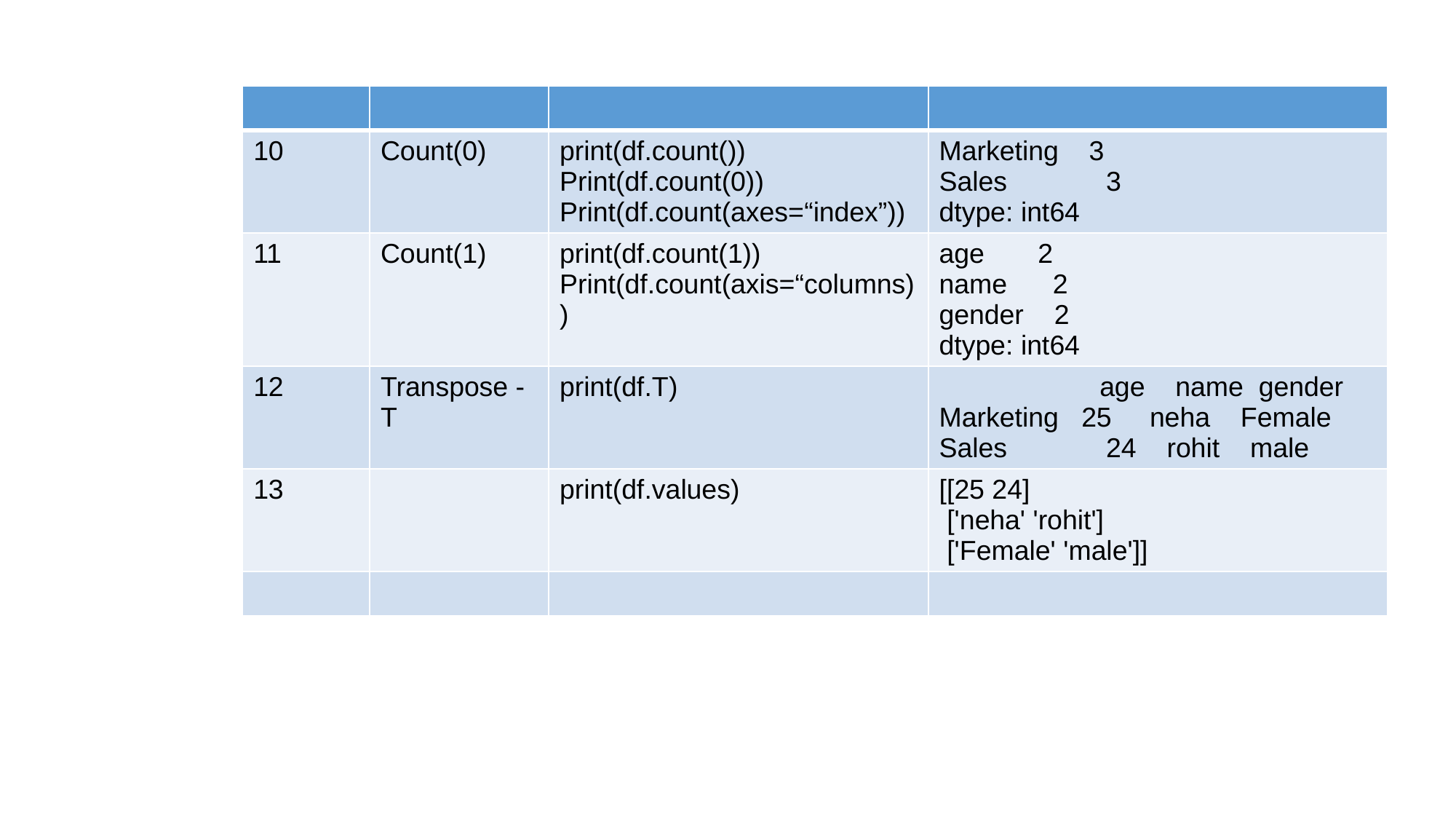

|  |  |  |  |
| --- | --- | --- | --- |
| 10 | Count(0) | print(df.count()) Print(df.count(0)) Print(df.count(axes=“index”)) | Marketing 3 Sales 3 dtype: int64 |
| 11 | Count(1) | print(df.count(1)) Print(df.count(axis=“columns)) | age 2 name 2 gender 2 dtype: int64 |
| 12 | Transpose -T | print(df.T) | age name gender Marketing 25 neha Female Sales 24 rohit male |
| 13 |  | print(df.values) | [[25 24] ['neha' 'rohit'] ['Female' 'male']] |
|  |  |  |  |